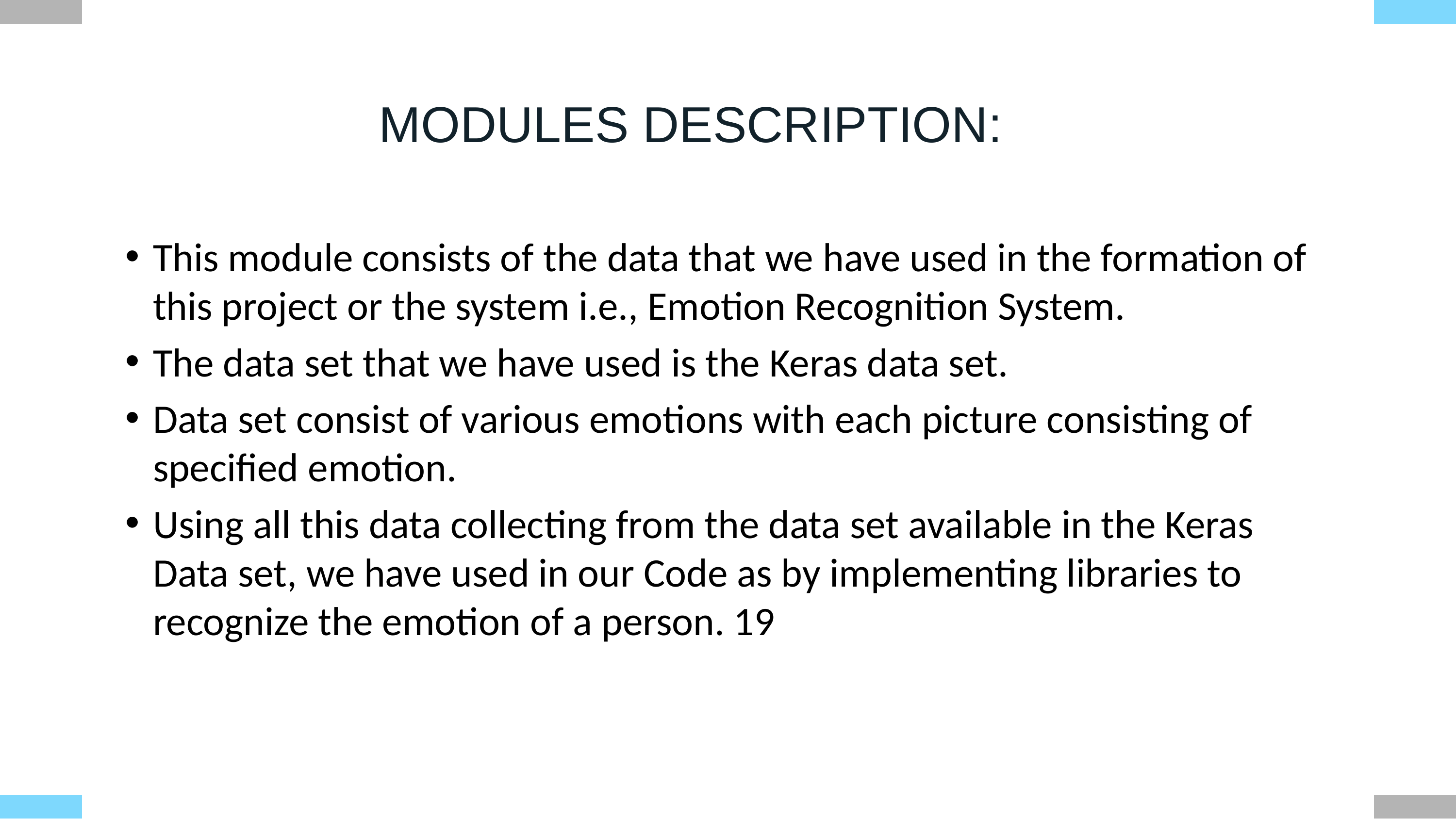

MODULES DESCRIPTION:
This module consists of the data that we have used in the formation of this project or the system i.e., Emotion Recognition System.
The data set that we have used is the Keras data set.
Data set consist of various emotions with each picture consisting of specified emotion.
Using all this data collecting from the data set available in the Keras Data set, we have used in our Code as by implementing libraries to recognize the emotion of a person. 19